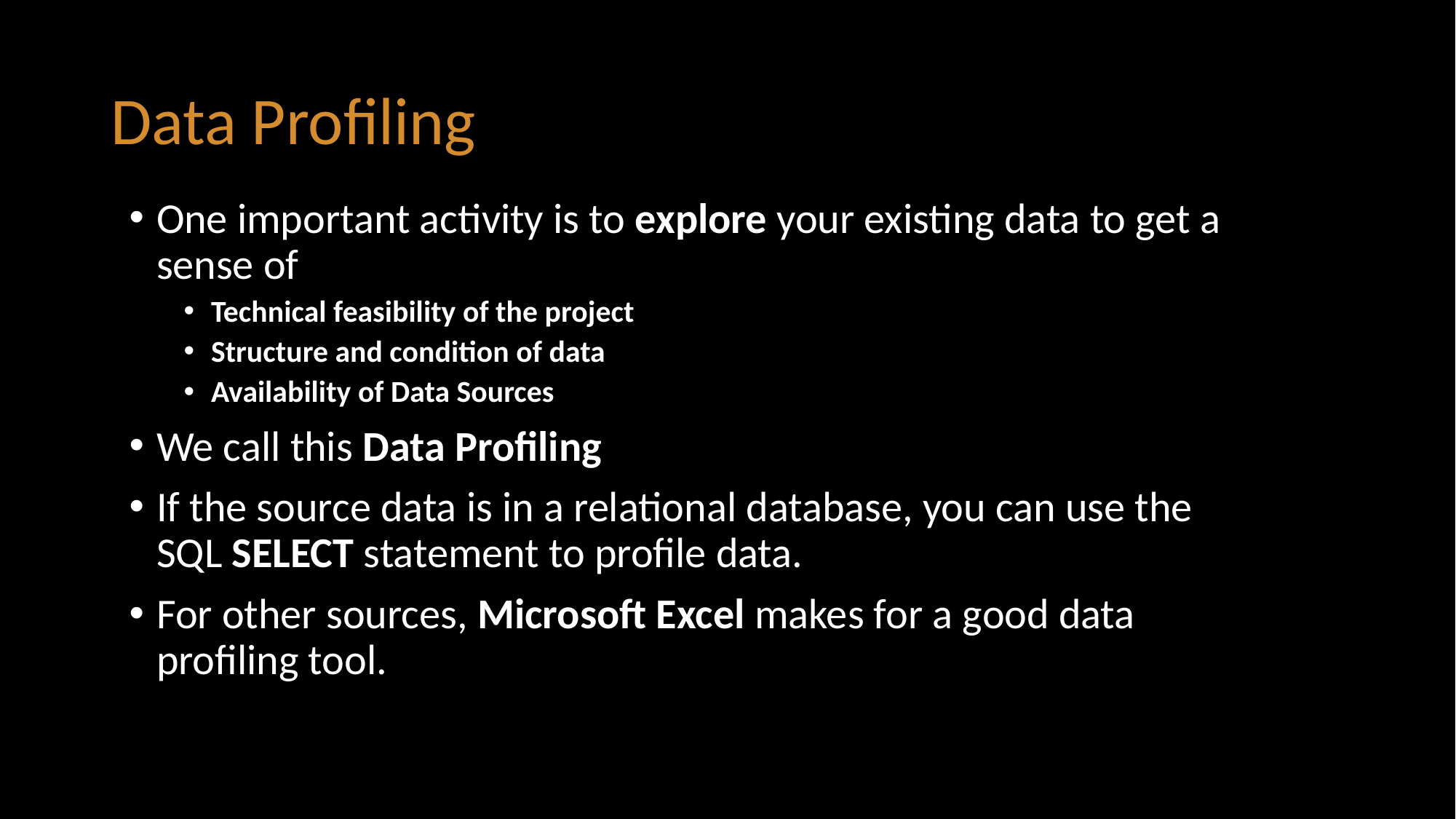

# Data Profiling
One important activity is to explore your existing data to get a sense of
Technical feasibility of the project
Structure and condition of data
Availability of Data Sources
We call this Data Profiling
If the source data is in a relational database, you can use the SQL SELECT statement to profile data.
For other sources, Microsoft Excel makes for a good data profiling tool.